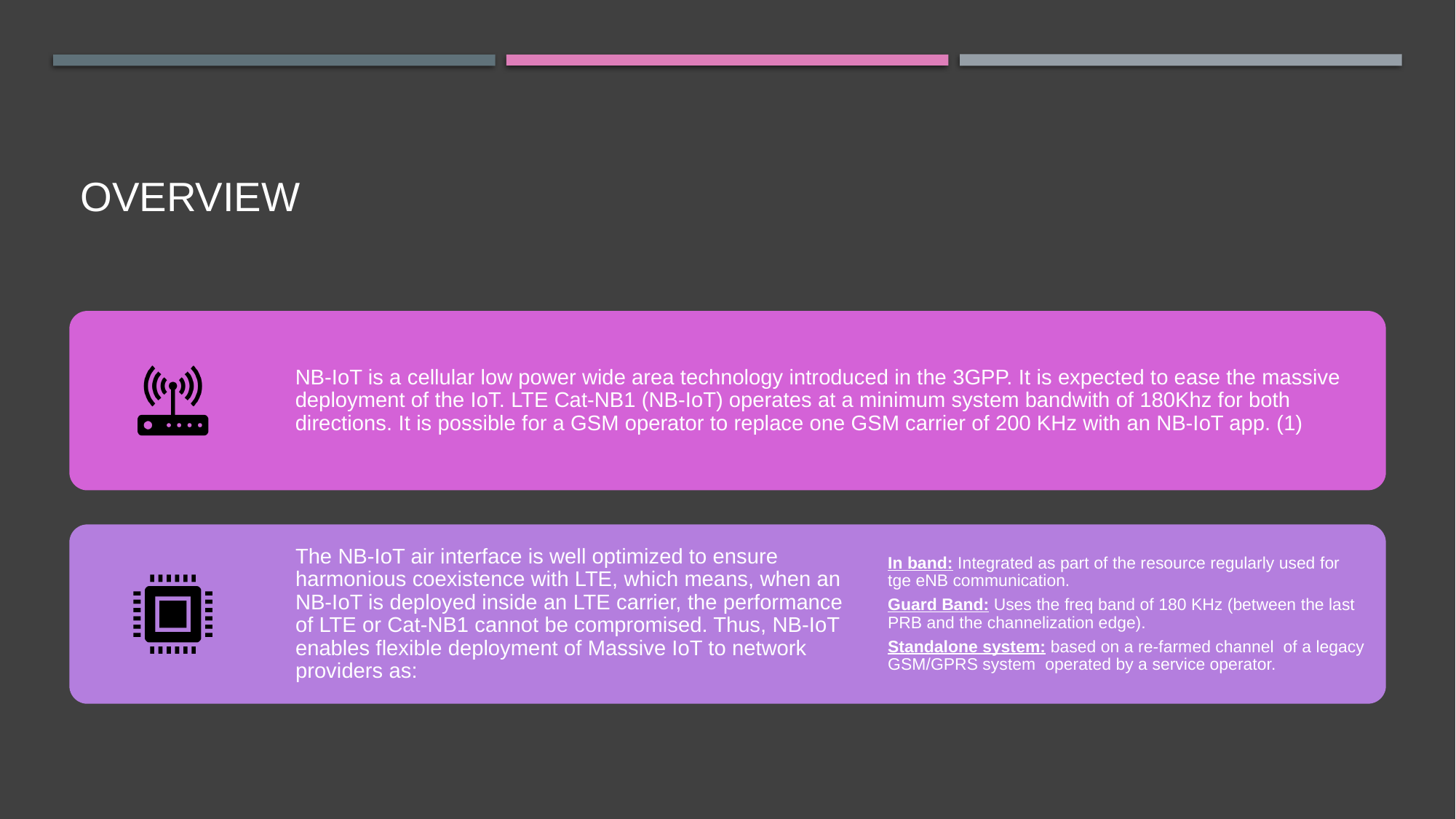

# Overview
NB-IoT is a cellular low power wide area technology introduced in the 3GPP. It is expected to ease the massive deployment of the IoT. LTE Cat-NB1 (NB-IoT) operates at a minimum system bandwith of 180Khz for both directions. It is possible for a GSM operator to replace one GSM carrier of 200 KHz with an NB-IoT app. (1)
The NB-IoT air interface is well optimized to ensure harmonious coexistence with LTE, which means, when an NB-IoT is deployed inside an LTE carrier, the performance of LTE or Cat-NB1 cannot be compromised. Thus, NB-IoT enables flexible deployment of Massive IoT to network providers as:
In band: Integrated as part of the resource regularly used for tge eNB communication.
Guard Band: Uses the freq band of 180 KHz (between the last PRB and the channelization edge).
Standalone system: based on a re-farmed channel  of a legacy GSM/GPRS system  operated by a service operator.